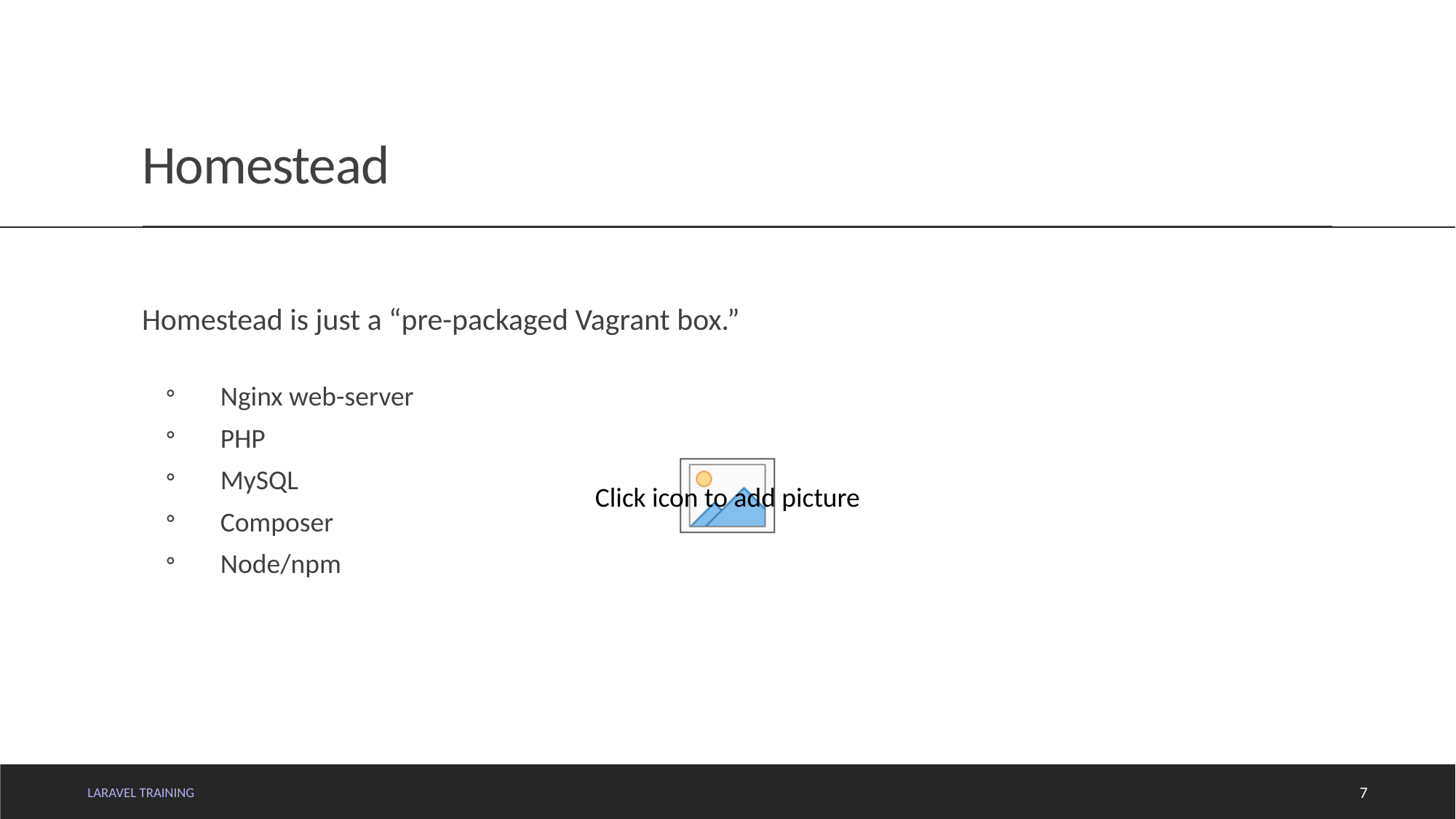

# Homestead

Homestead is just a “pre-packaged Vagrant box.”
Nginx web-server
PHP
MySQL
Composer
Node/npm
LARAVEL TRAINING
7